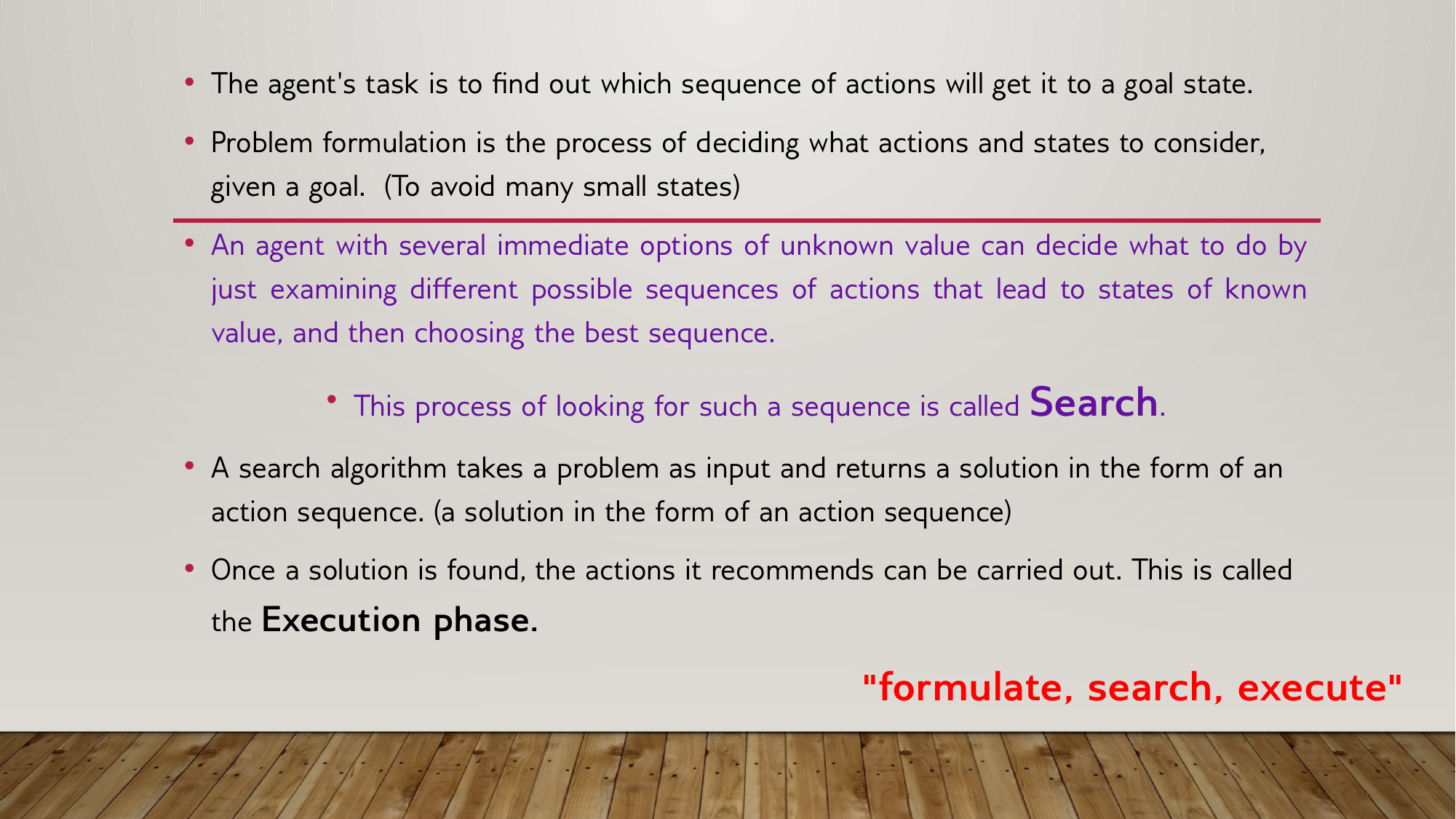

The agent's task is to find out which sequence of actions will get it to a goal state.
Problem formulation is the process of deciding what actions and states to consider, given a goal.  (To avoid many small states)
An agent with several immediate options of unknown value can decide what to do by just examining different possible sequences of actions that lead to states of known value, and then choosing the best sequence.
This process of looking for such a sequence is called Search.
A search algorithm takes a problem as input and returns a solution in the form of an action sequence. (a solution in the form of an action sequence)
Once a solution is found, the actions it recommends can be carried out. This is called the Execution phase.
"formulate, search, execute"